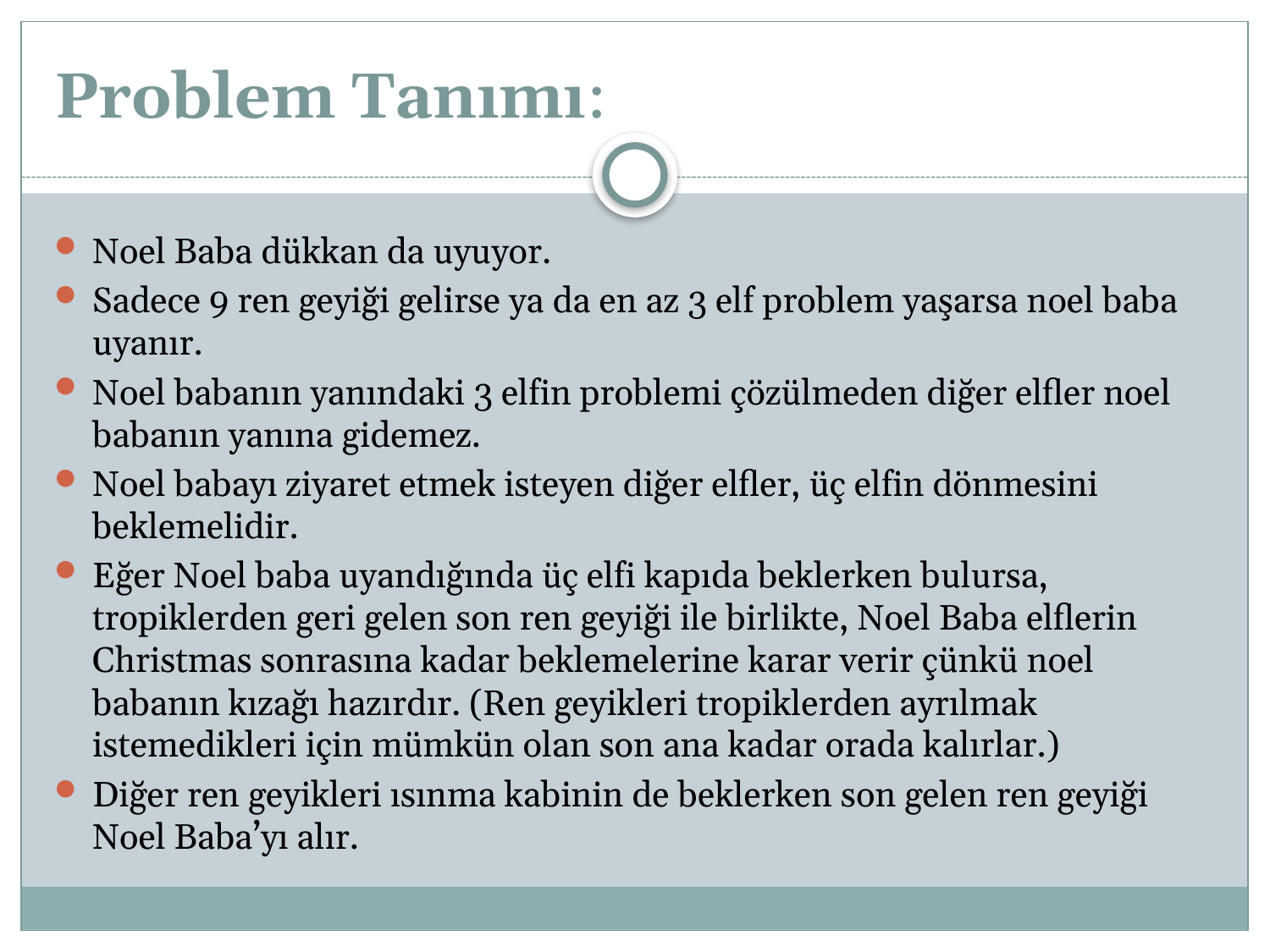

# Problem Tanımı:
Noel Baba dükkan da uyuyor.
Sadece 9 ren geyiği gelirse ya da en az 3 elf problem yaşarsa noel baba uyanır.
Noel babanın yanındaki 3 elfin problemi çözülmeden diğer elfler noel babanın yanına gidemez.
Noel babayı ziyaret etmek isteyen diğer elfler, üç elfin dönmesini beklemelidir.
Eğer Noel baba uyandığında üç elfi kapıda beklerken bulursa, tropiklerden geri gelen son ren geyiği ile birlikte, Noel Baba elflerin Christmas sonrasına kadar beklemelerine karar verir çünkü noel babanın kızağı hazırdır. (Ren geyikleri tropiklerden ayrılmak istemedikleri için mümkün olan son ana kadar orada kalırlar.)
Diğer ren geyikleri ısınma kabinin de beklerken son gelen ren geyiği Noel Baba’yı alır.